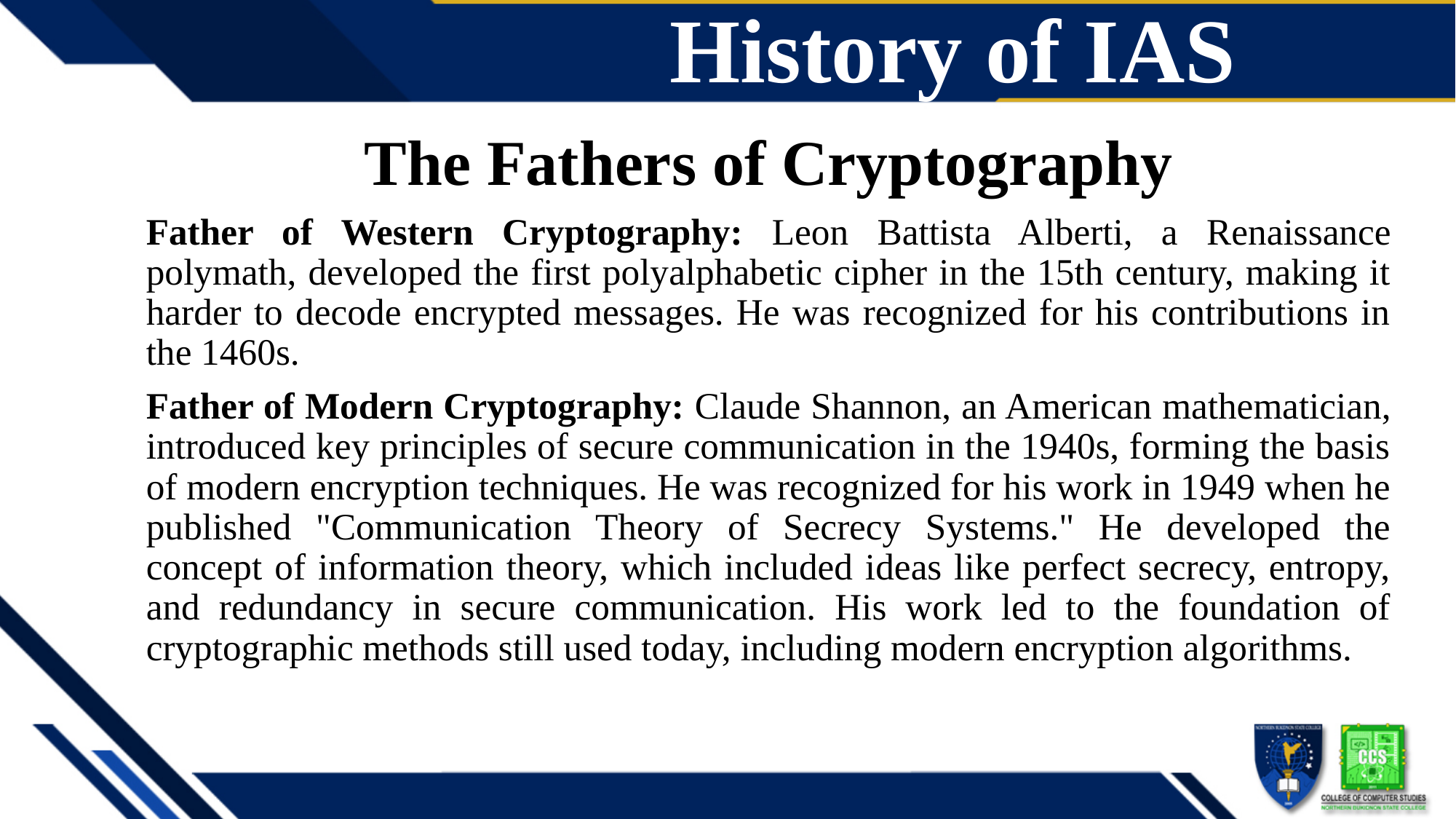

# History of IAS
The Fathers of Cryptography
Father of Western Cryptography: Leon Battista Alberti, a Renaissance polymath, developed the first polyalphabetic cipher in the 15th century, making it harder to decode encrypted messages. He was recognized for his contributions in the 1460s.
Father of Modern Cryptography: Claude Shannon, an American mathematician, introduced key principles of secure communication in the 1940s, forming the basis of modern encryption techniques. He was recognized for his work in 1949 when he published "Communication Theory of Secrecy Systems." He developed the concept of information theory, which included ideas like perfect secrecy, entropy, and redundancy in secure communication. His work led to the foundation of cryptographic methods still used today, including modern encryption algorithms.